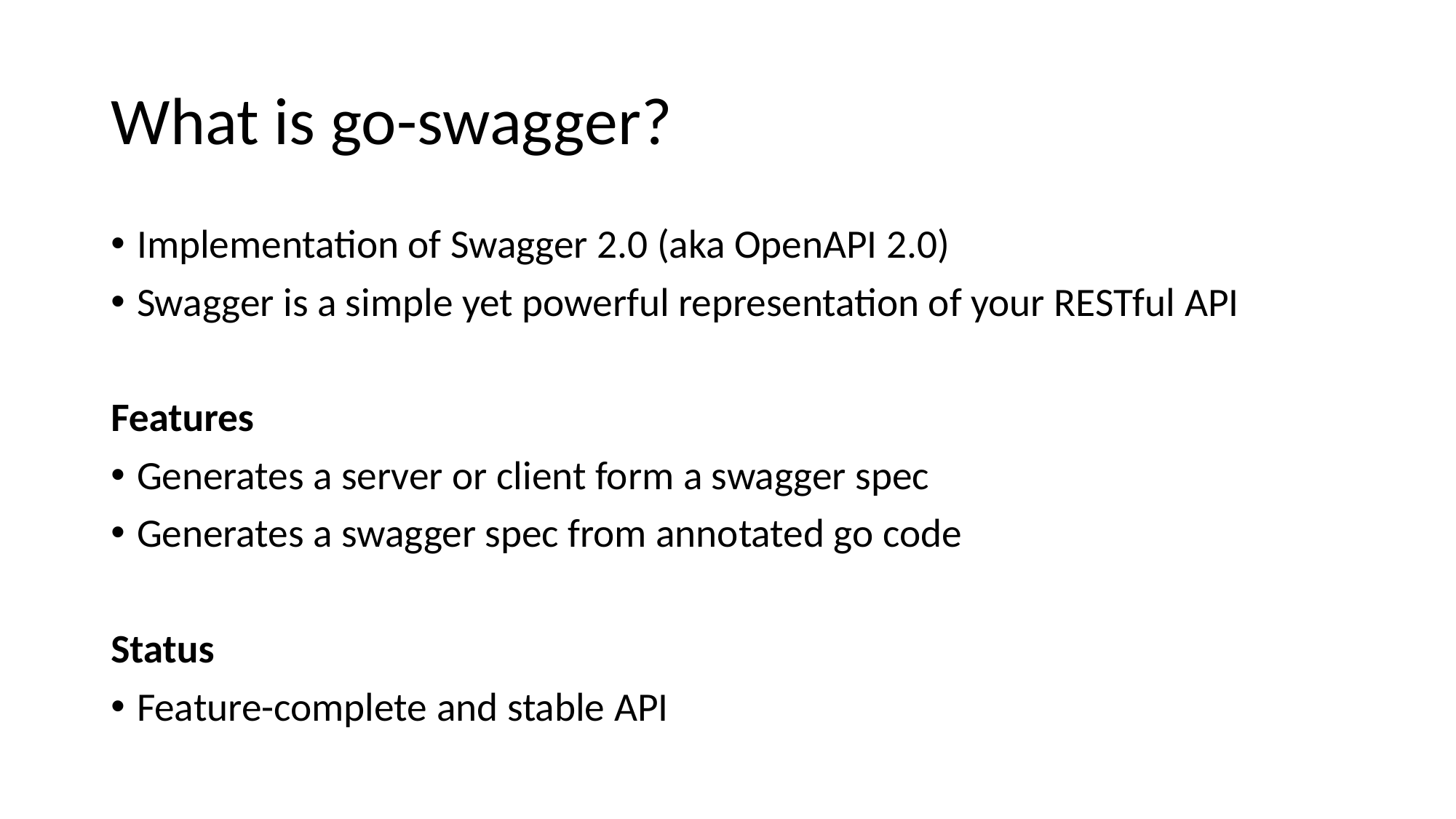

# What is go-swagger?
Implementation of Swagger 2.0 (aka OpenAPI 2.0)
Swagger is a simple yet powerful representation of your RESTful API

Features
Generates a server or client form a swagger spec
Generates a swagger spec from annotated go code

Status
Feature-complete and stable API